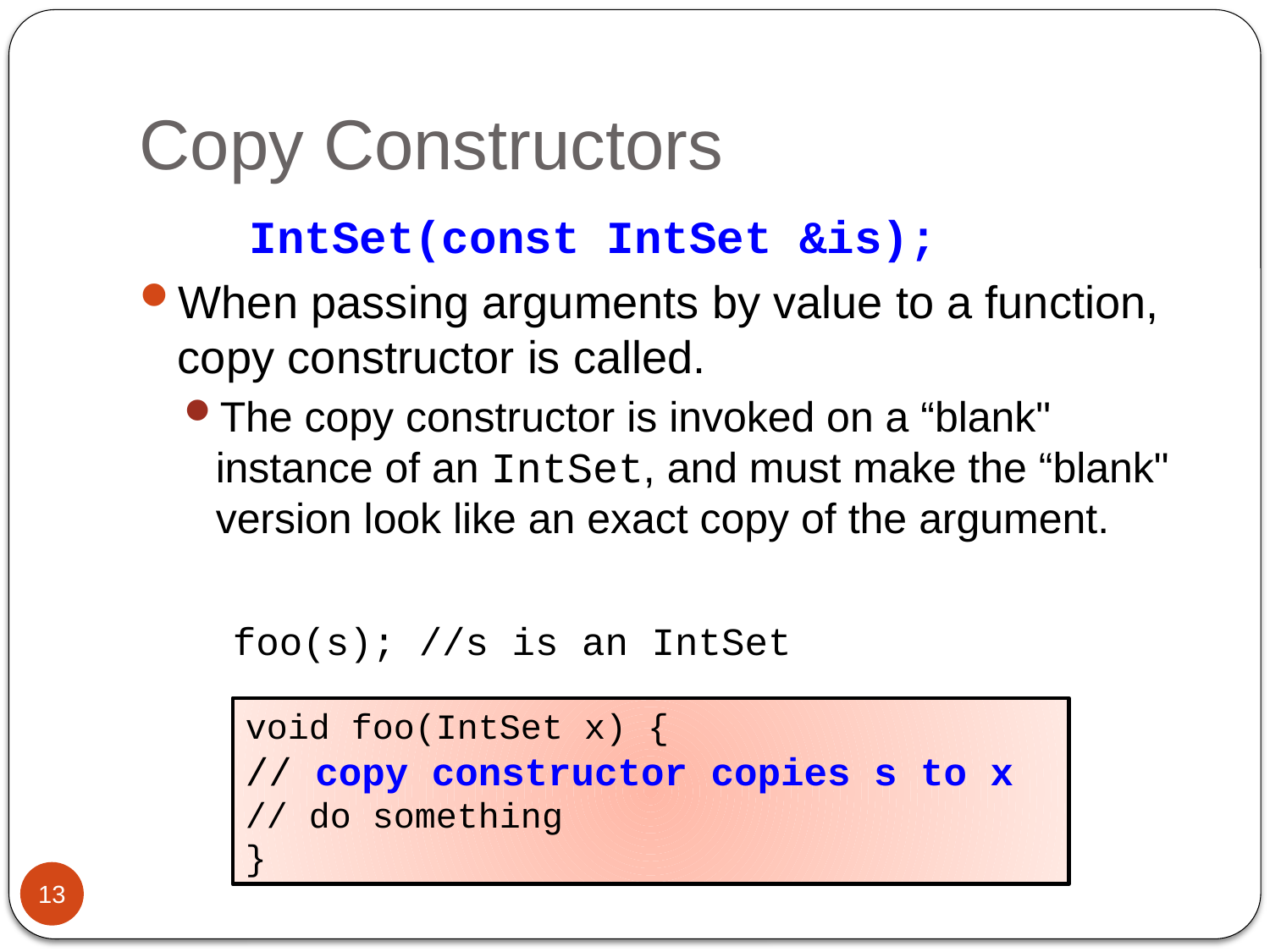

# Copy Constructors
    IntSet(const IntSet &is);
When passing arguments by value to a function, copy constructor is called.
The copy constructor is invoked on a “blank" instance of an IntSet, and must make the “blank" version look like an exact copy of the argument.

    foo(s); //s is an IntSet

void foo(IntSet x) {
// copy constructor copies s to x
// do something
}
13